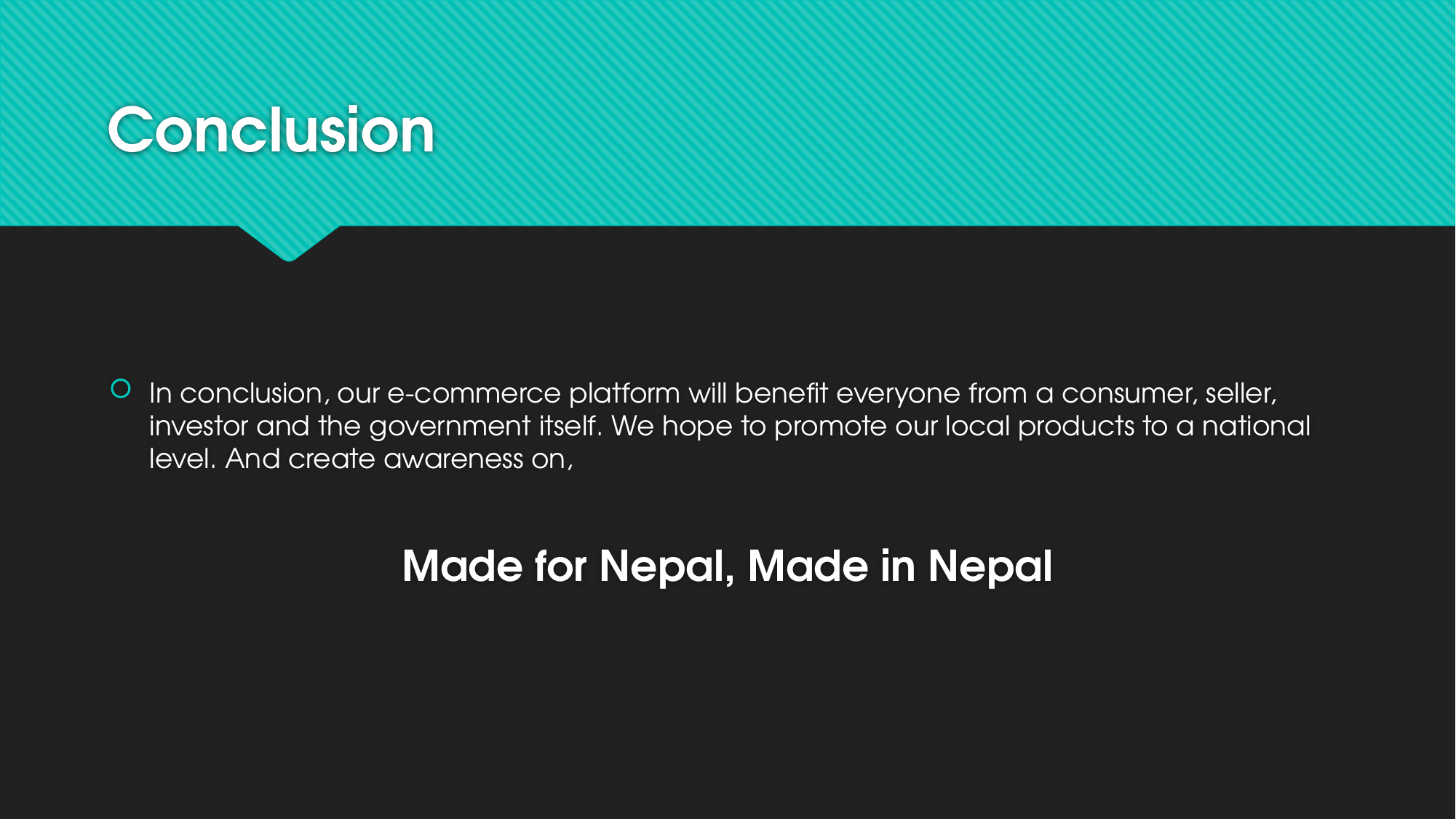

# Conclusion
In conclusion, our e-commerce platform will benefit everyone from a consumer, seller, investor and the government itself. We hope to promote our local products to a national level. And create awareness on,

Made for Nepal, Made in Nepal